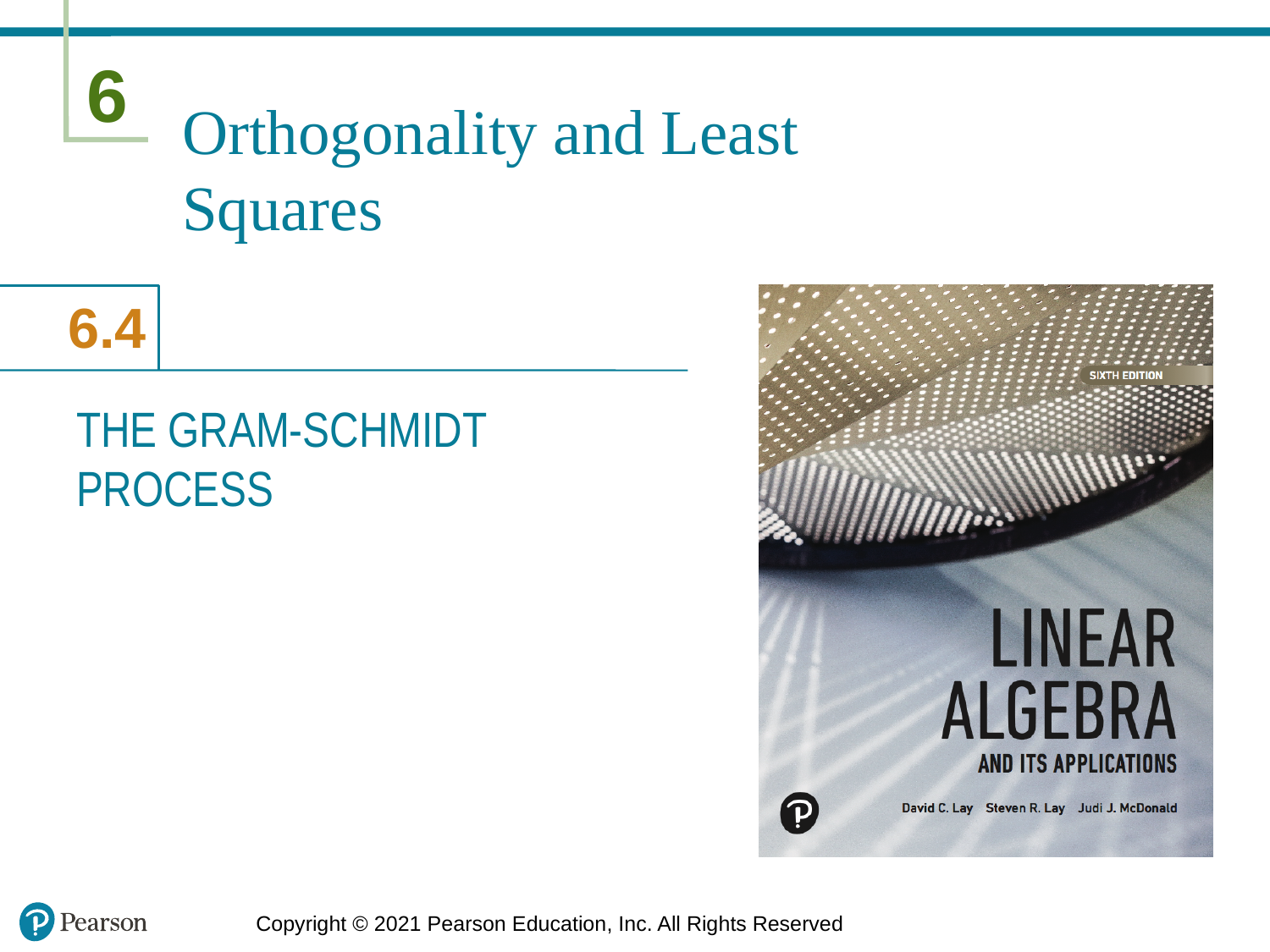

# Orthogonality and Least Squares
THE GRAM-SCHMIDT PROCESS
Copyright © 2021 Pearson Education, Inc. All Rights Reserved